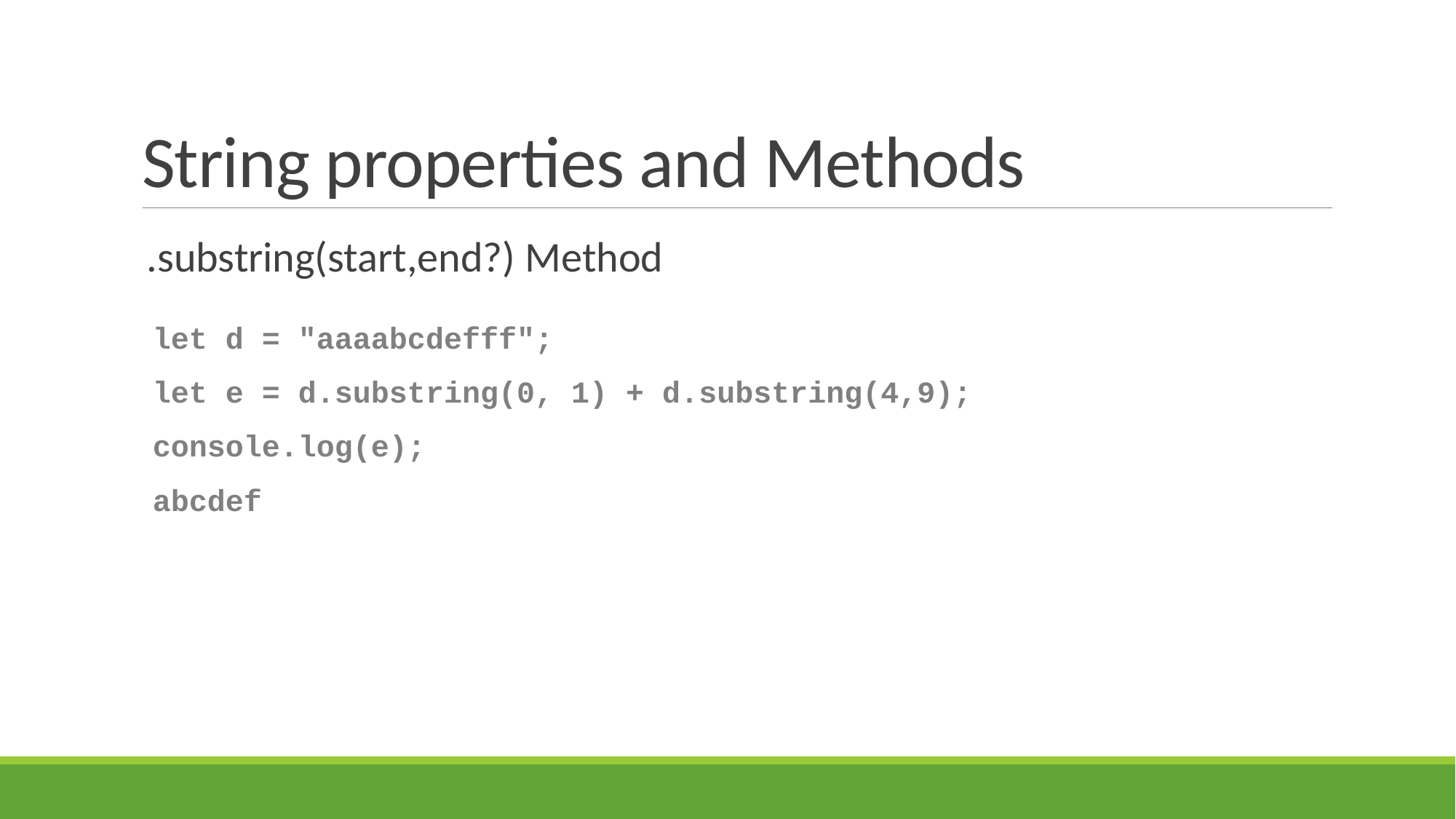

# String properties and Methods
.substring(start,end?) Method

let d = "aaaabcdefff";
let e = d.substring(0, 1) + d.substring(4,9);
console.log(e);
abcdef